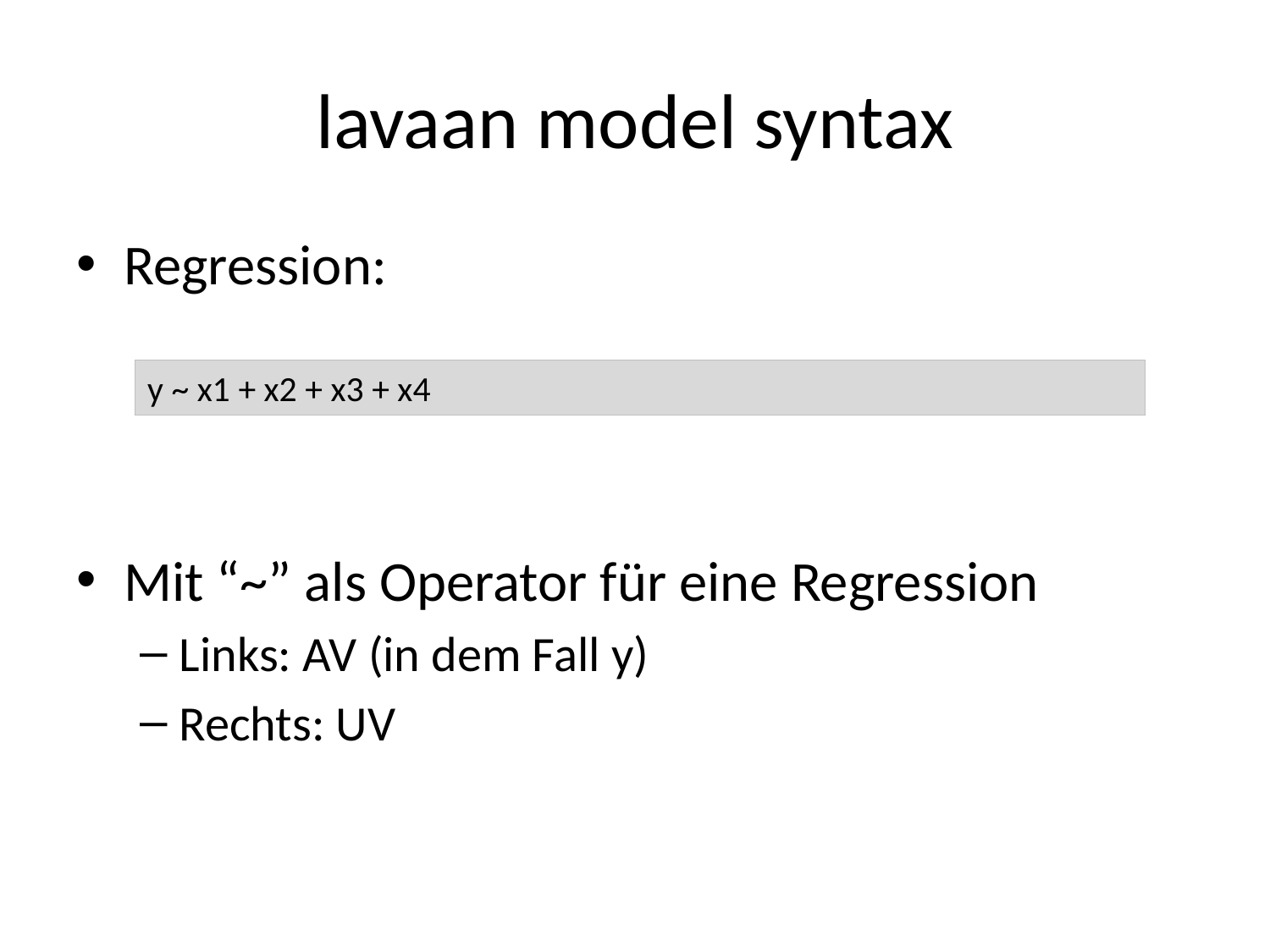

# lavaan model syntax
Regression:

Mit “~” als Operator für eine Regression
Links: AV (in dem Fall y)
Rechts: UV

y ~ x1 + x2 + x3 + x4